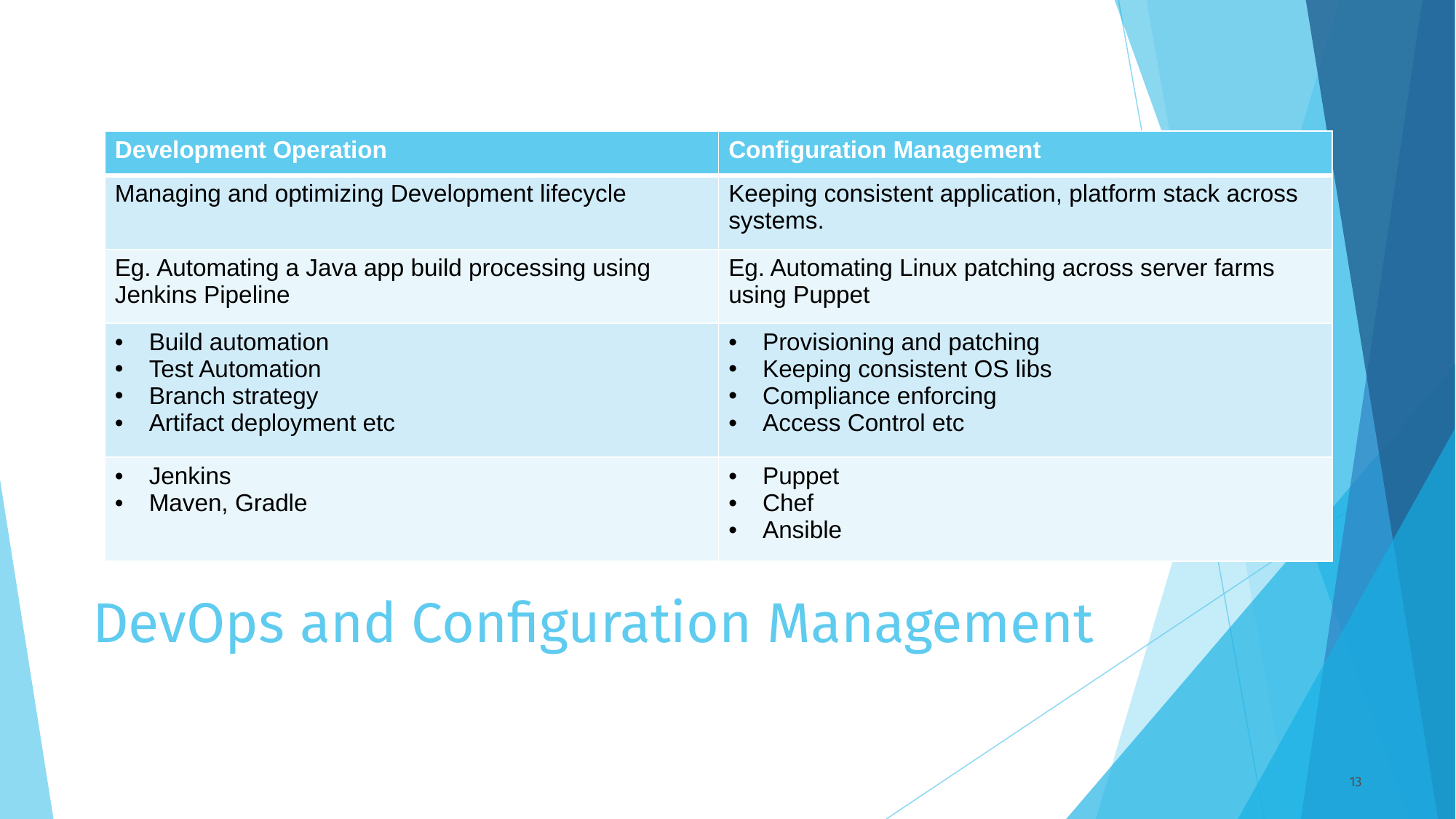

| Development Operation | Configuration Management |
| --- | --- |
| Managing and optimizing Development lifecycle | Keeping consistent application, platform stack across systems. |
| Eg. Automating a Java app build processing using Jenkins Pipeline | Eg. Automating Linux patching across server farms using Puppet |
| Build automation Test Automation Branch strategy Artifact deployment etc | Provisioning and patching Keeping consistent OS libs Compliance enforcing Access Control etc |
| Jenkins Maven, Gradle | Puppet Chef Ansible |
# DevOps and Configuration Management
13